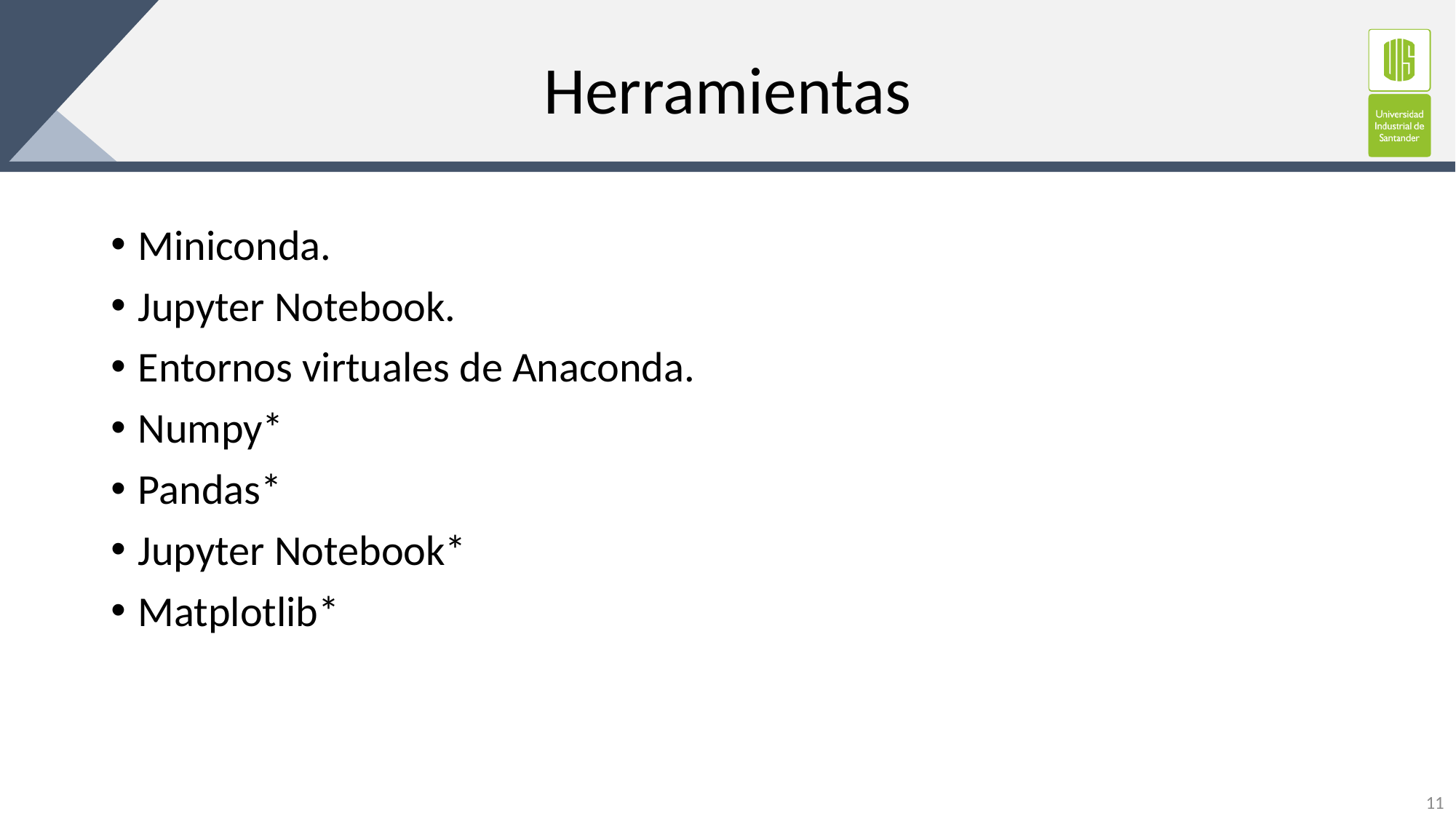

# Herramientas
Miniconda.
Jupyter Notebook.
Entornos virtuales de Anaconda.
Numpy*
Pandas*
Jupyter Notebook*
Matplotlib*
11